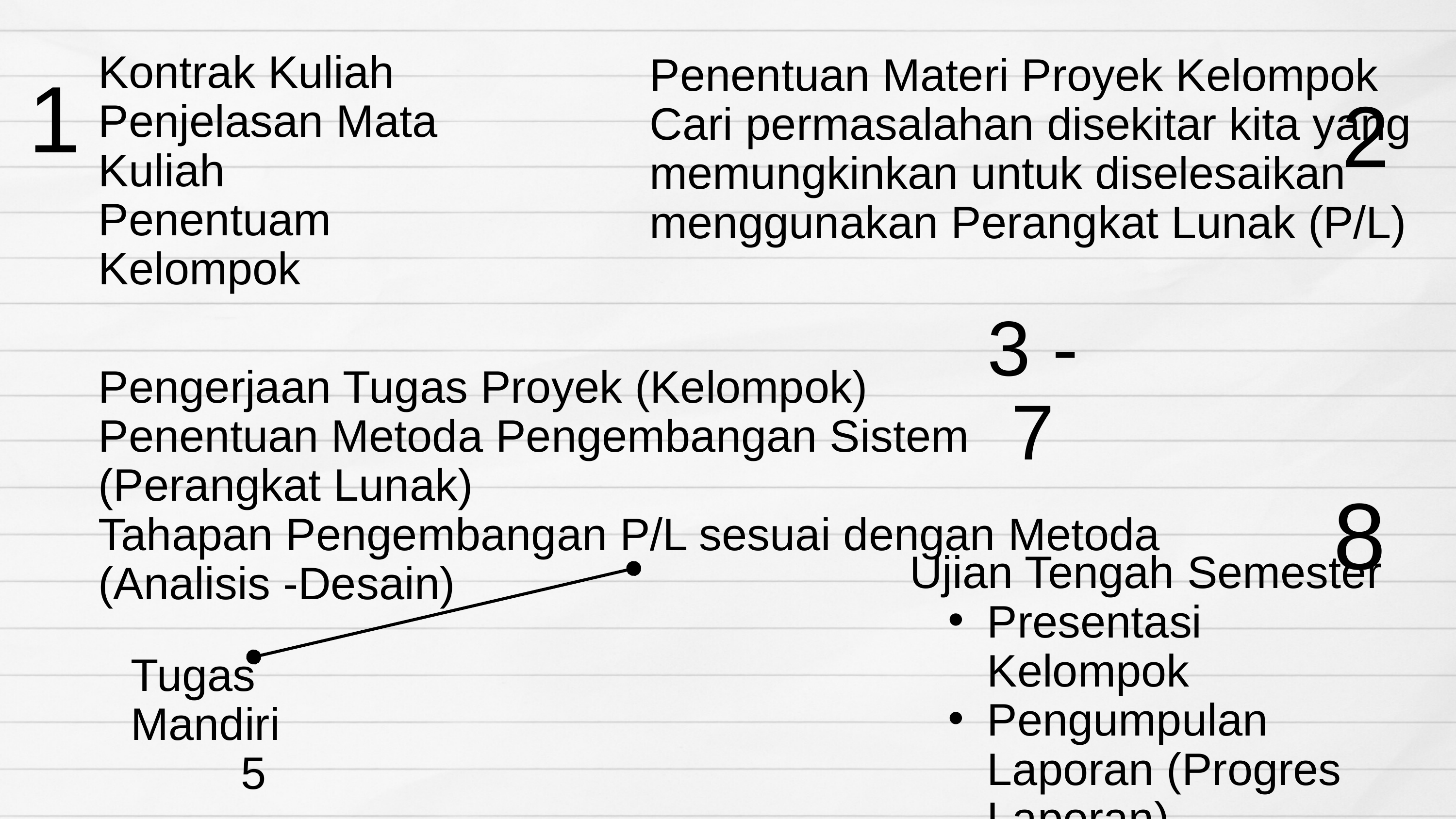

Kontrak Kuliah
Penjelasan Mata Kuliah
Penentuam Kelompok
Penentuan Materi Proyek Kelompok
Cari permasalahan disekitar kita yang
memungkinkan untuk diselesaikan menggunakan Perangkat Lunak (P/L)
1
2
3 - 7
Pengerjaan Tugas Proyek (Kelompok)
Penentuan Metoda Pengembangan Sistem (Perangkat Lunak)
Tahapan Pengembangan P/L sesuai dengan Metoda
(Analisis -Desain)
8
Ujian Tengah Semester
Presentasi Kelompok
Pengumpulan Laporan (Progres Laporan)

Tugas Mandiri
5